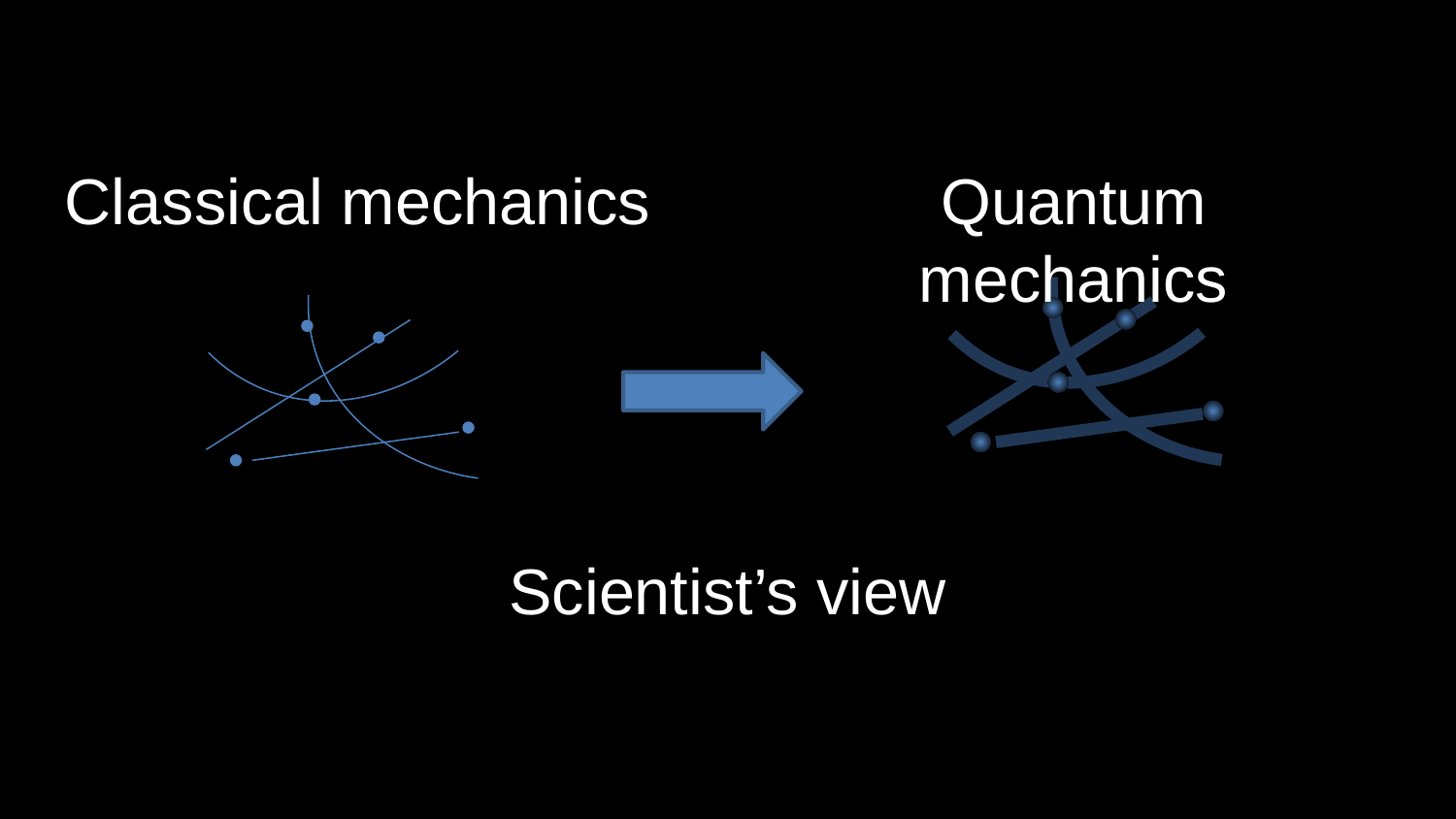

Quantum mechanics
Classical mechanics

Scientist’s view
??? God’s view ???
God’s view